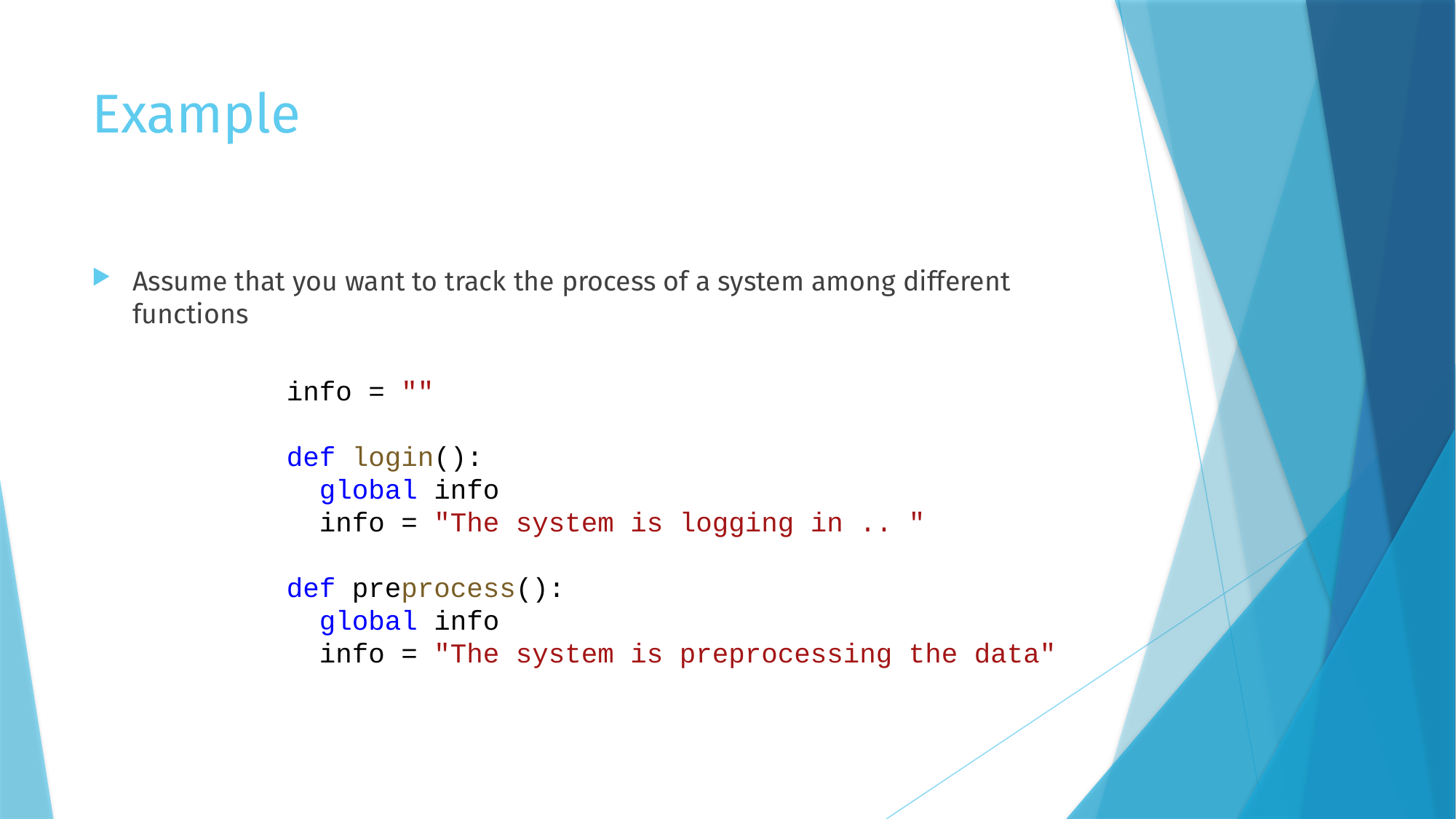

# Example
Assume that you want to track the process of a system among different functions
info = ""
def login():
  global info
  info = "The system is logging in .. "
def preprocess():
  global info
  info = "The system is preprocessing the data"